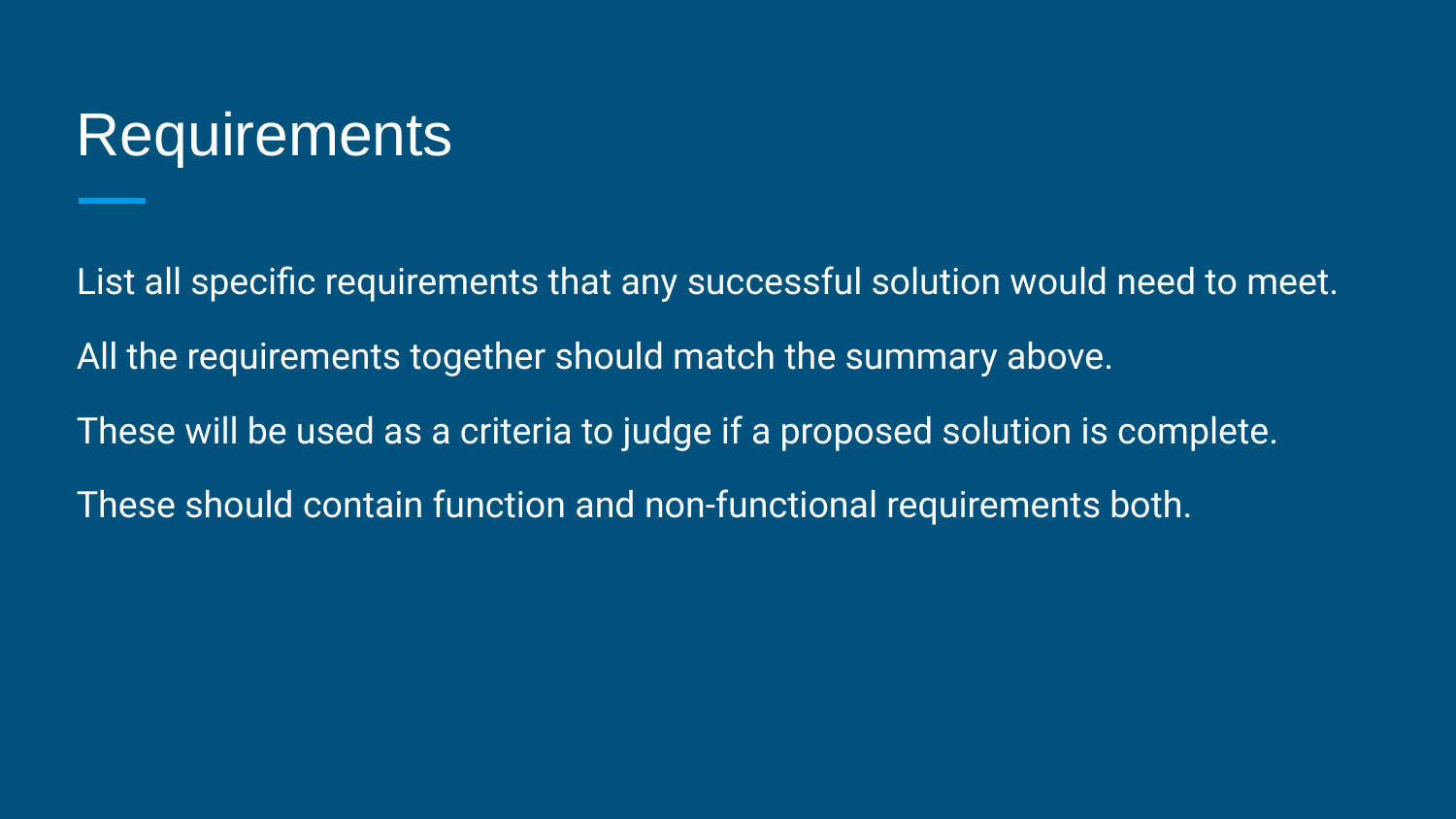

# Requirements
List all specific requirements that any successful solution would need to meet.
All the requirements together should match the summary above.
These will be used as a criteria to judge if a proposed solution is complete.
These should contain function and non-functional requirements both.